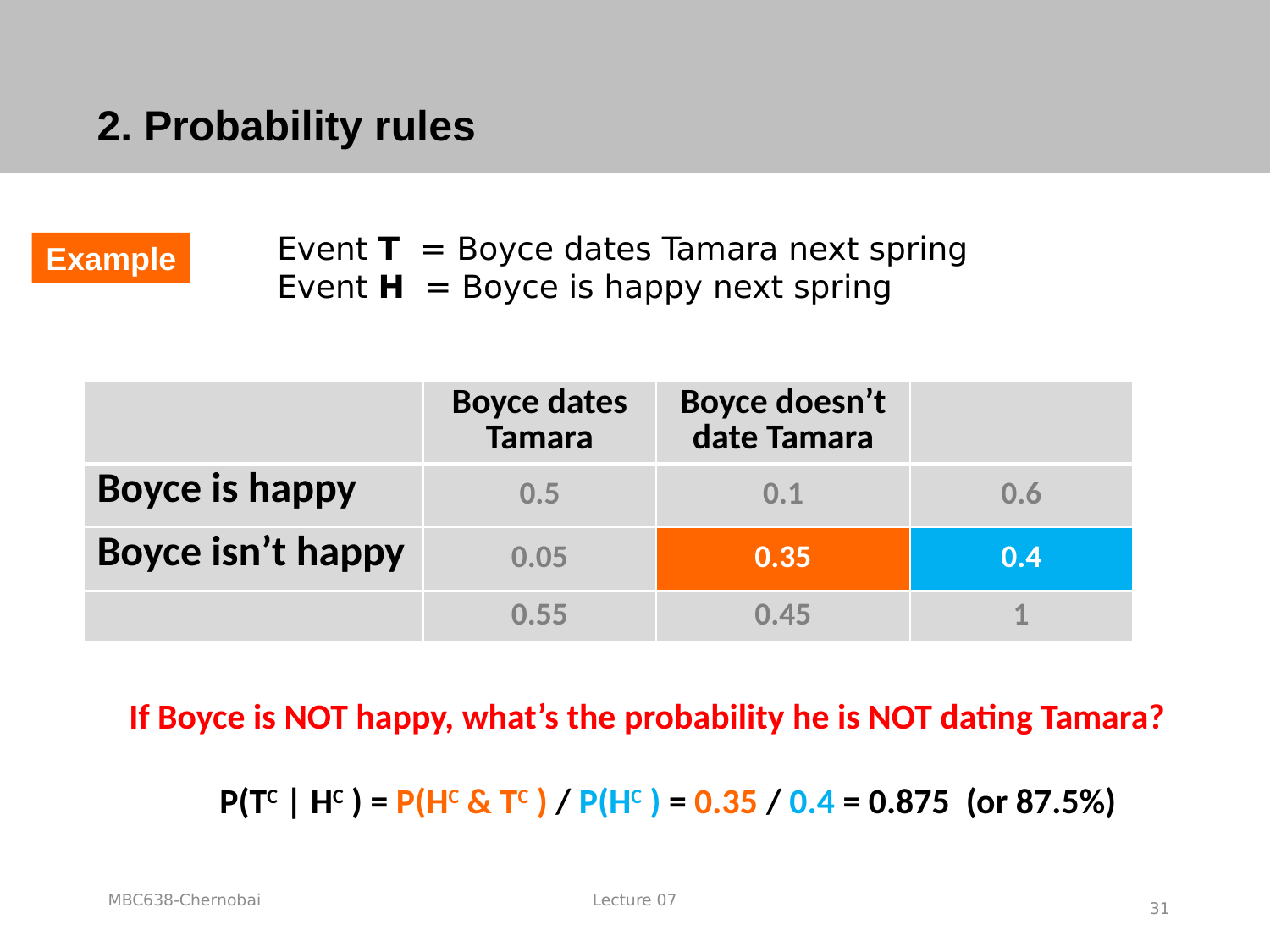

# 2. Probability rules
Event T  = Boyce dates Tamara next spring
Event H  = Boyce is happy next spring
Example
|  | Boyce dates Tamara | Boyce doesn’t date Tamara |  |
| --- | --- | --- | --- |
| Boyce is happy | 0.5 | 0.1 | 0.6 |
| Boyce isn’t happy | 0.05 | 0.35 | 0.4 |
|  | 0.55 | 0.45 | 1 |
If Boyce is NOT happy, what’s the probability he is NOT dating Tamara?

P(TC | HC ) = P(HC & TC ) / P(HC ) = 0.35 / 0.4 = 0.875  (or 87.5%)
MBC638-Chernobai
Lecture 07
31